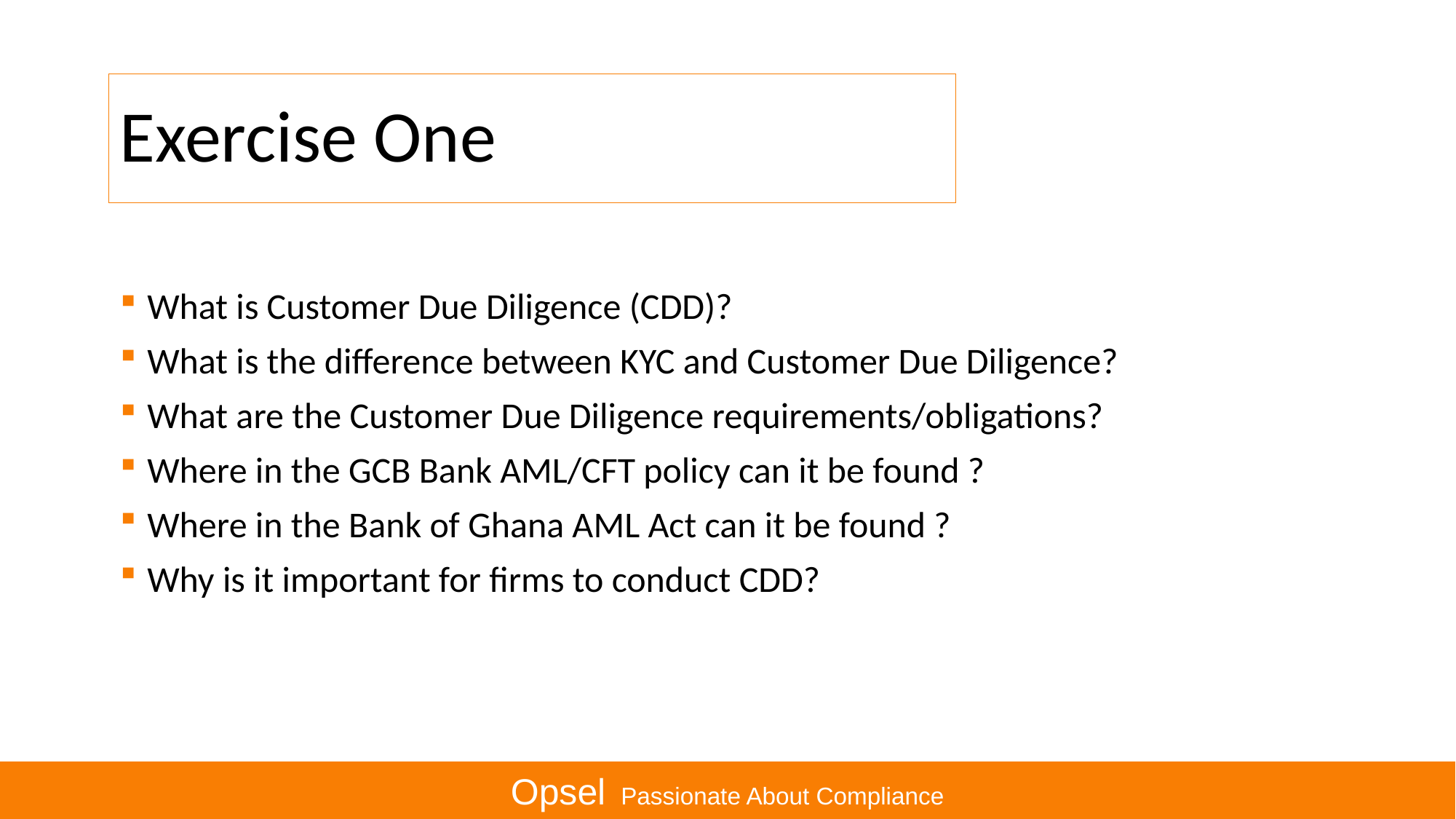

# Exercise One
What is Customer Due Diligence (CDD)?
What is the difference between KYC and Customer Due Diligence?
What are the Customer Due Diligence requirements/obligations?
Where in the GCB Bank AML/CFT policy can it be found ?
Where in the Bank of Ghana AML Act can it be found ?
Why is it important for firms to conduct CDD?
Opsel  Passionate About Compliance